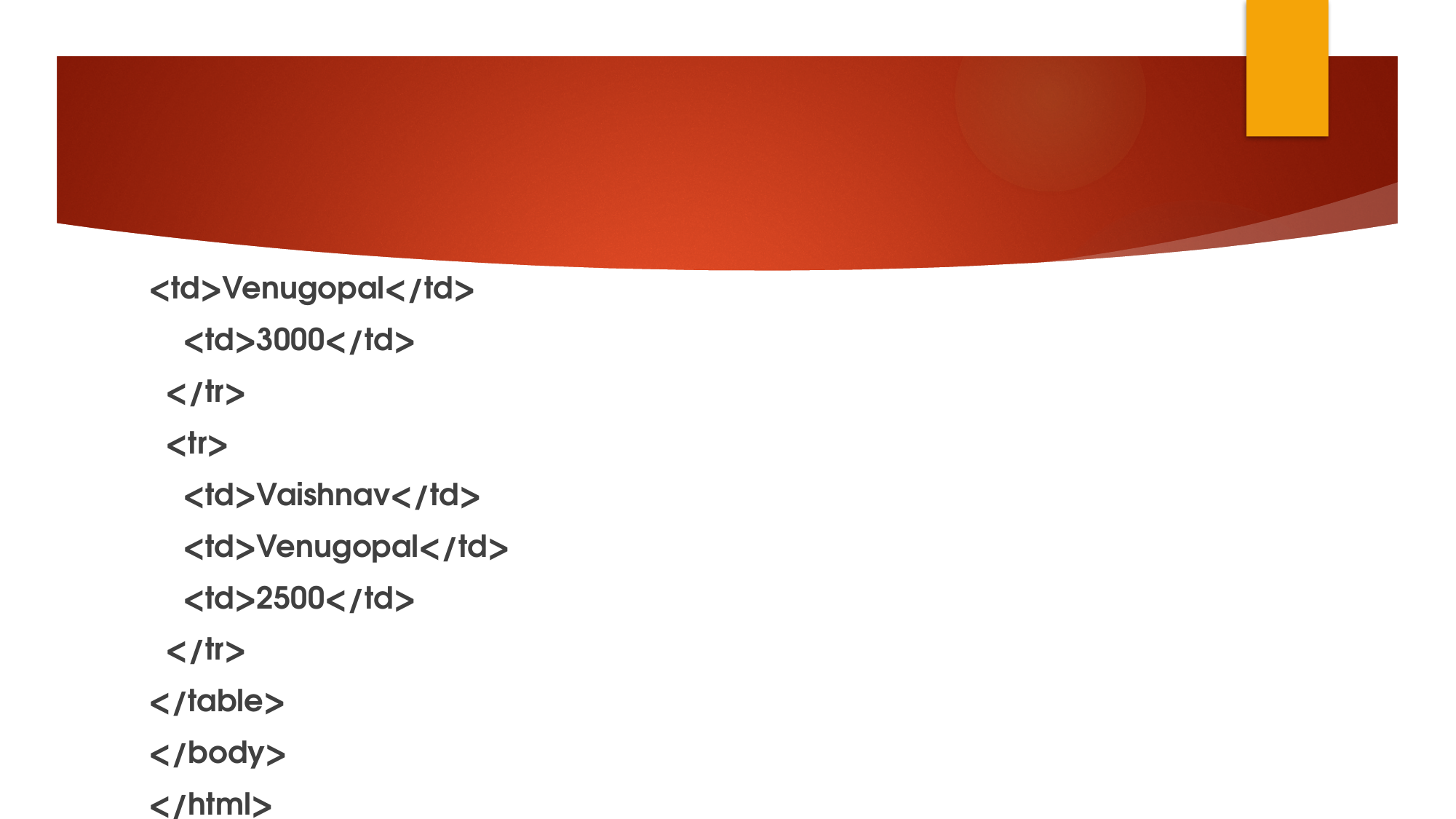

#
<td>Venugopal</td>
    <td>3000</td>
  </tr>
  <tr>
    <td>Vaishnav</td>
    <td>Venugopal</td>
    <td>2500</td>
  </tr>
</table>
</body>
</html>